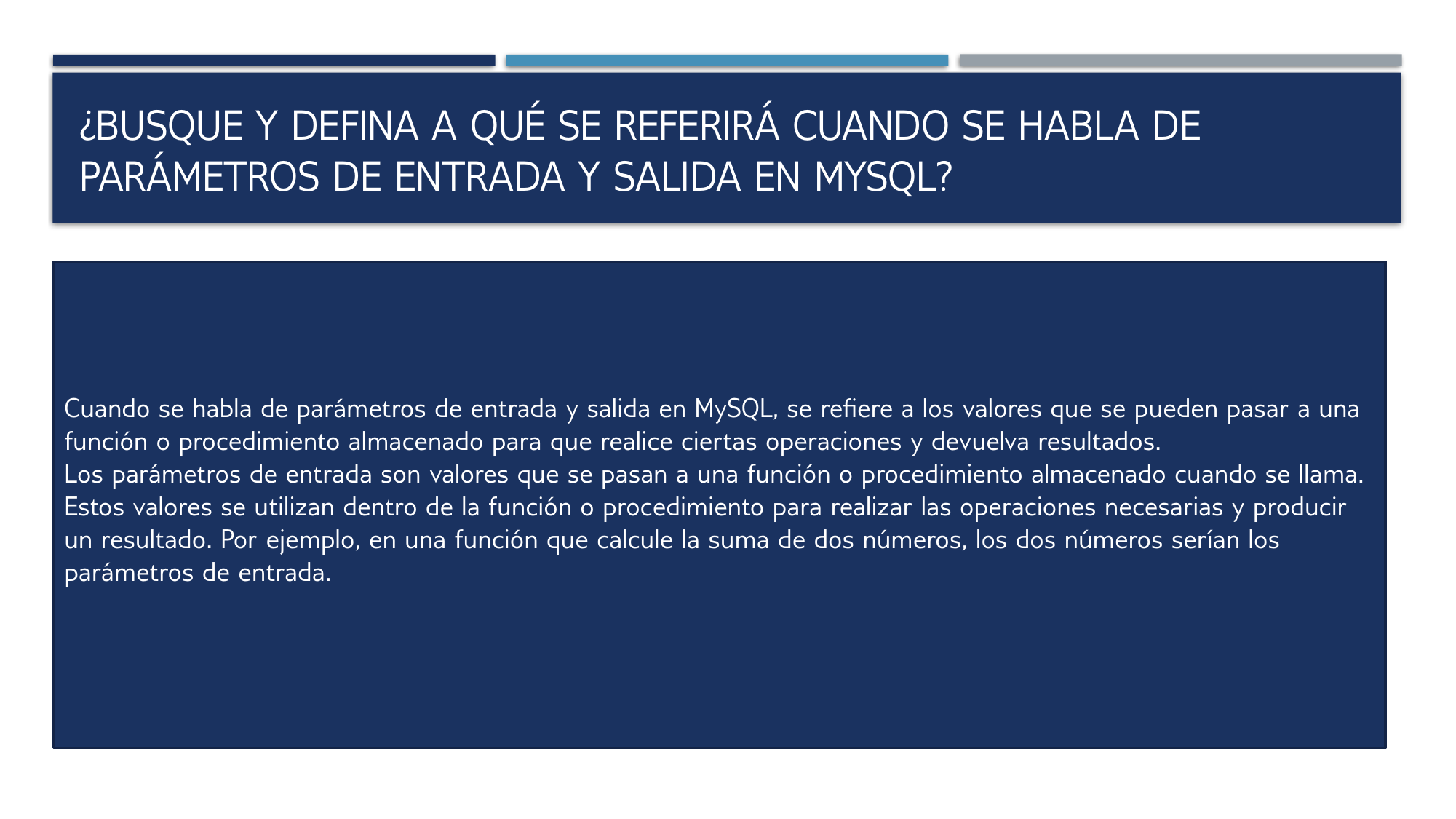

# ¿Busque y defina a qué se referirá cuando se habla de parámetros de entrada y salida en MySQL?
Cuando se habla de parámetros de entrada y salida en MySQL, se refiere a los valores que se pueden pasar a una función o procedimiento almacenado para que realice ciertas operaciones y devuelva resultados.
Los parámetros de entrada son valores que se pasan a una función o procedimiento almacenado cuando se llama. Estos valores se utilizan dentro de la función o procedimiento para realizar las operaciones necesarias y producir un resultado. Por ejemplo, en una función que calcule la suma de dos números, los dos números serían los parámetros de entrada.